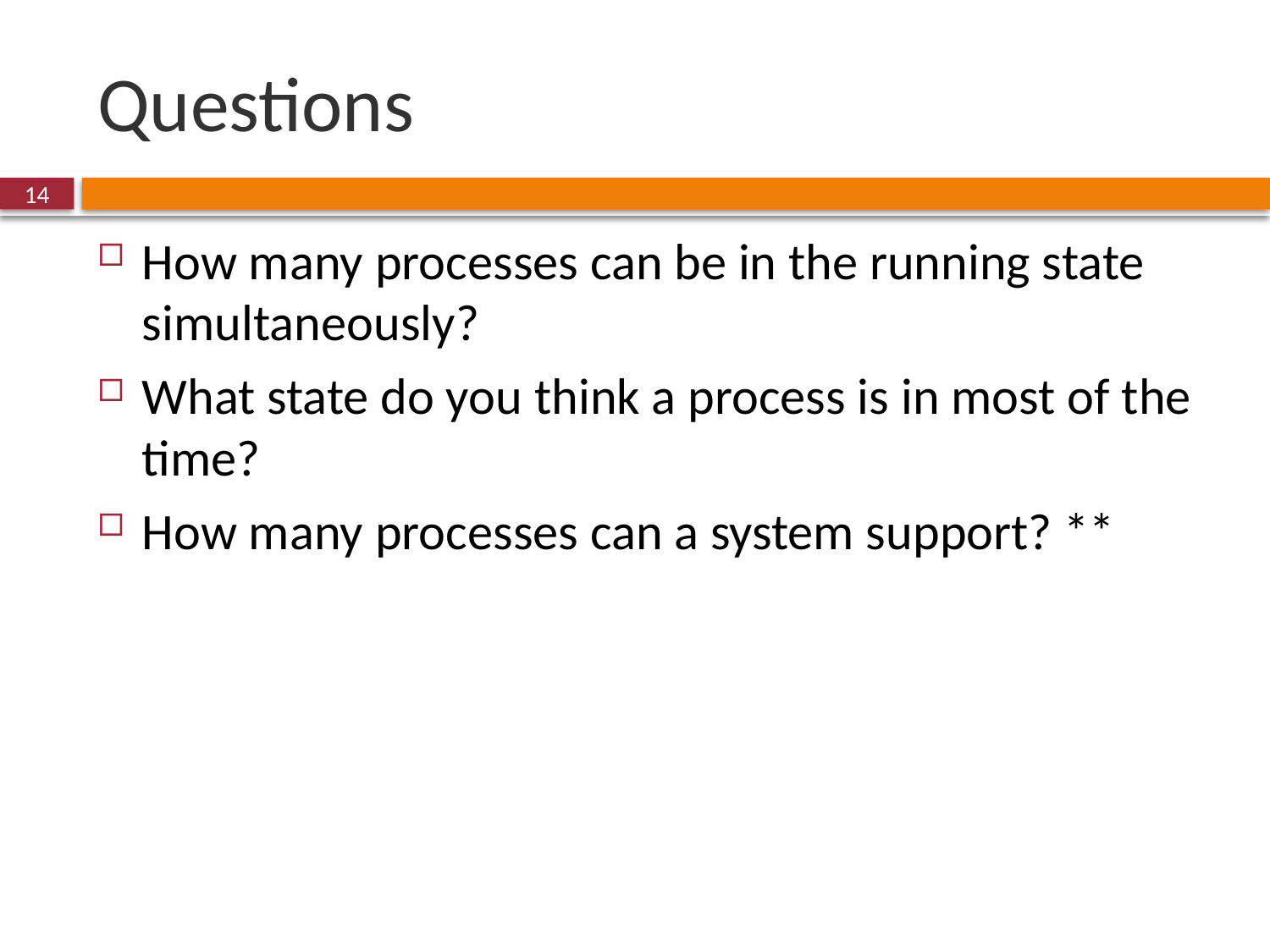

# Questions
14
How many processes can be in the running state simultaneously?
What state do you think a process is in most of the time?
How many processes can a system support? **